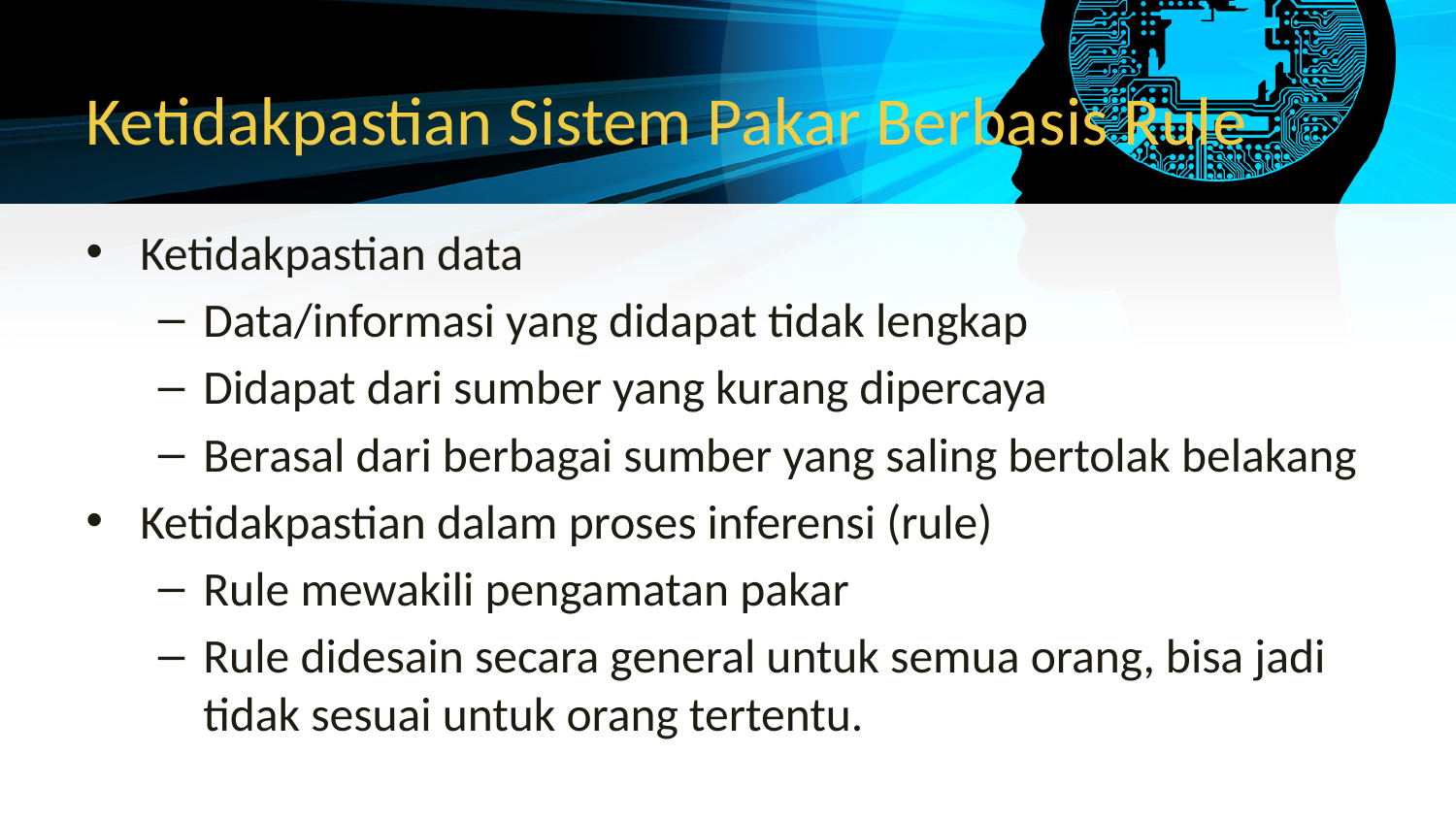

# Ketidakpastian Sistem Pakar Berbasis Rule
Ketidakpastian data
Data/informasi yang didapat tidak lengkap
Didapat dari sumber yang kurang dipercaya
Berasal dari berbagai sumber yang saling bertolak belakang
Ketidakpastian dalam proses inferensi (rule)
Rule mewakili pengamatan pakar
Rule didesain secara general untuk semua orang, bisa jadi tidak sesuai untuk orang tertentu.